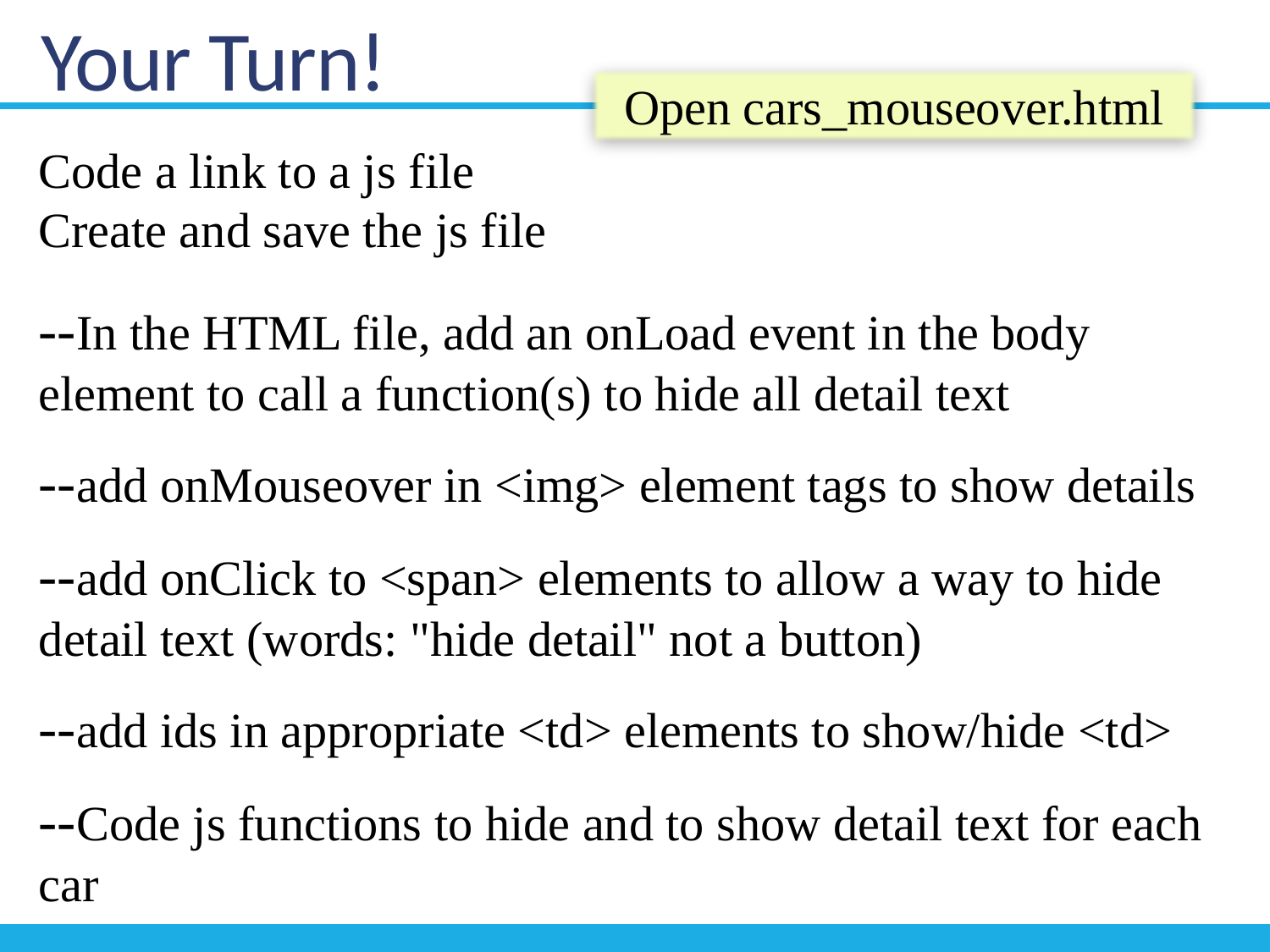

Your Turn!
Open cars_mouseover.html
Code a link to a js file
Create and save the js file
--In the HTML file, add an onLoad event in the body element to call a function(s) to hide all detail text

--add onMouseover in <img> element tags to show details

--add onClick to <span> elements to allow a way to hide detail text (words: "hide detail" not a button)

--add ids in appropriate <td> elements to show/hide <td>

--Code js functions to hide and to show detail text for each car

10